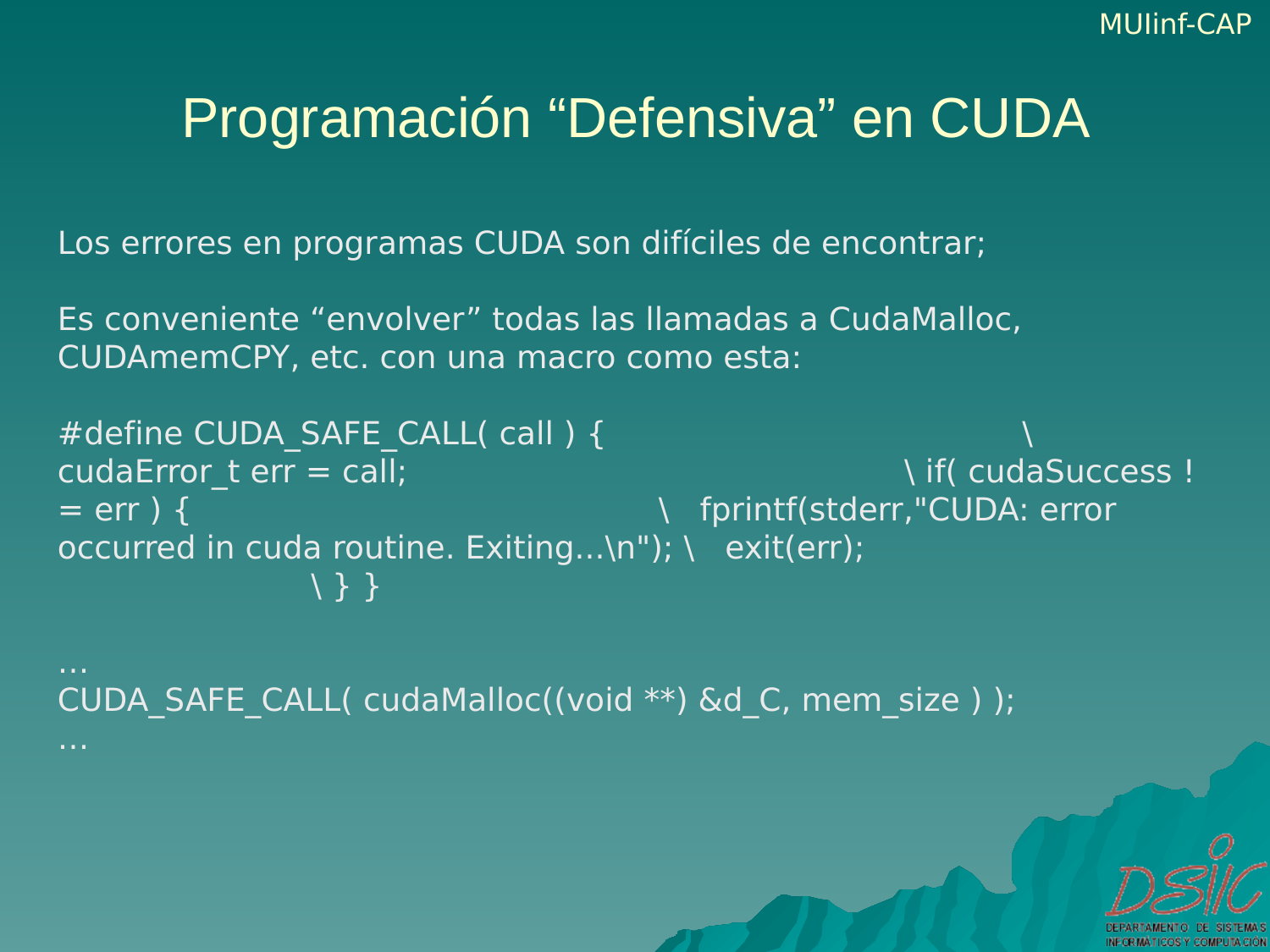

# Programación “Defensiva” en CUDA
Los errores en programas CUDA son difíciles de encontrar;

Es conveniente “envolver” todas las llamadas a CudaMalloc, CUDAmemCPY, etc. con una macro como esta:

#define CUDA_SAFE_CALL( call ) {                                         \ cudaError_t err = call;                                                 \ if( cudaSuccess != err ) {                                              \   fprintf(stderr,"CUDA: error occurred in cuda routine. Exiting...\n"); \   exit(err);                                                            \ } }

…
CUDA_SAFE_CALL( cudaMalloc((void **) &d_C, mem_size ) );
…